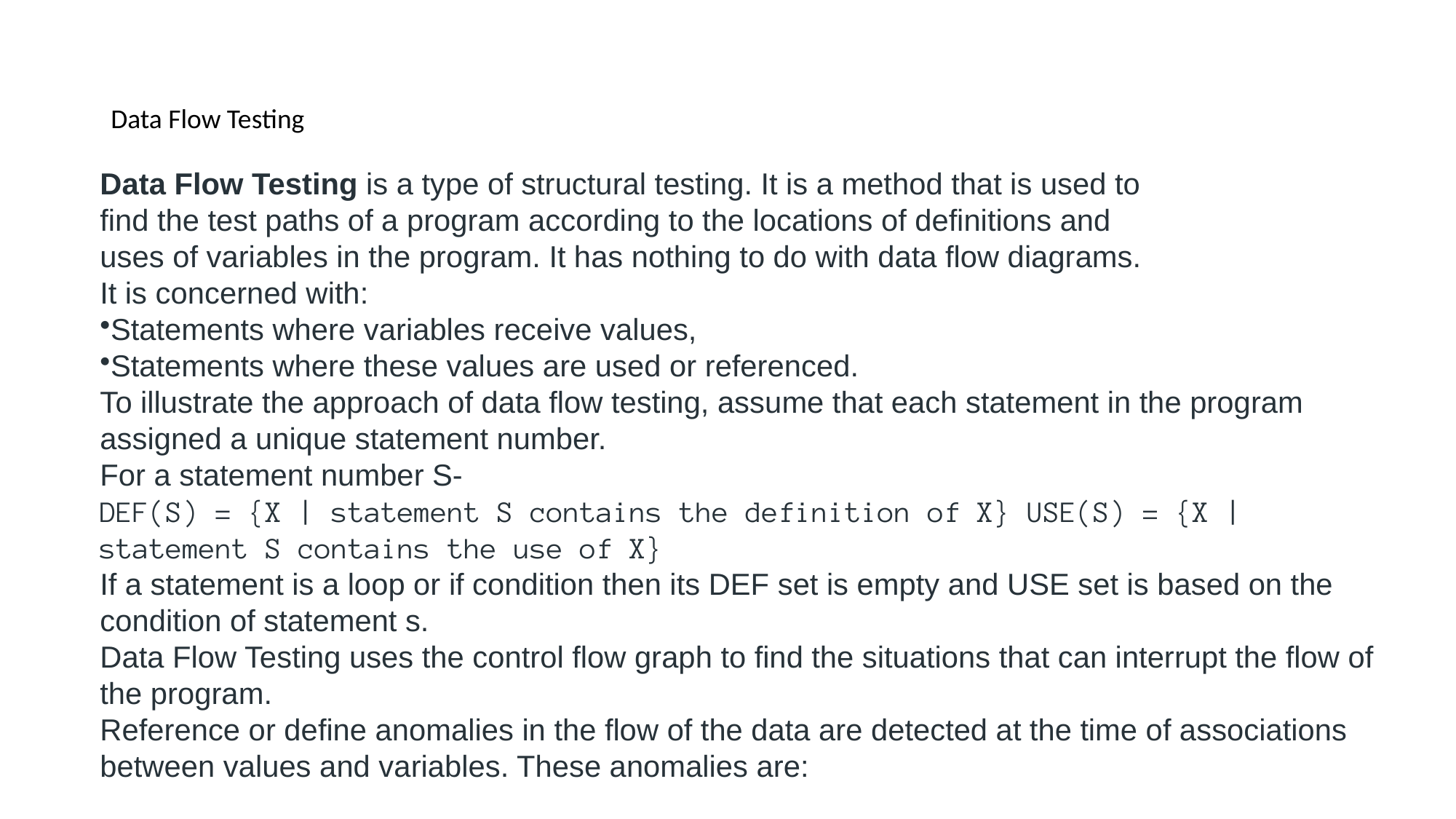

# Data Flow Testing
Data Flow Testing is a type of structural testing. It is a method that is used to
find the test paths of a program according to the locations of definitions and
uses of variables in the program. It has nothing to do with data flow diagrams.
It is concerned with:
Statements where variables receive values,
Statements where these values are used or referenced.
To illustrate the approach of data flow testing, assume that each statement in the program assigned a unique statement number.
For a statement number S-
DEF(S) = {X | statement S contains the definition of X} USE(S) = {X | statement S contains the use of X}
If a statement is a loop or if condition then its DEF set is empty and USE set is based on the condition of statement s.
Data Flow Testing uses the control flow graph to find the situations that can interrupt the flow of the program.
Reference or define anomalies in the flow of the data are detected at the time of associations between values and variables. These anomalies are: